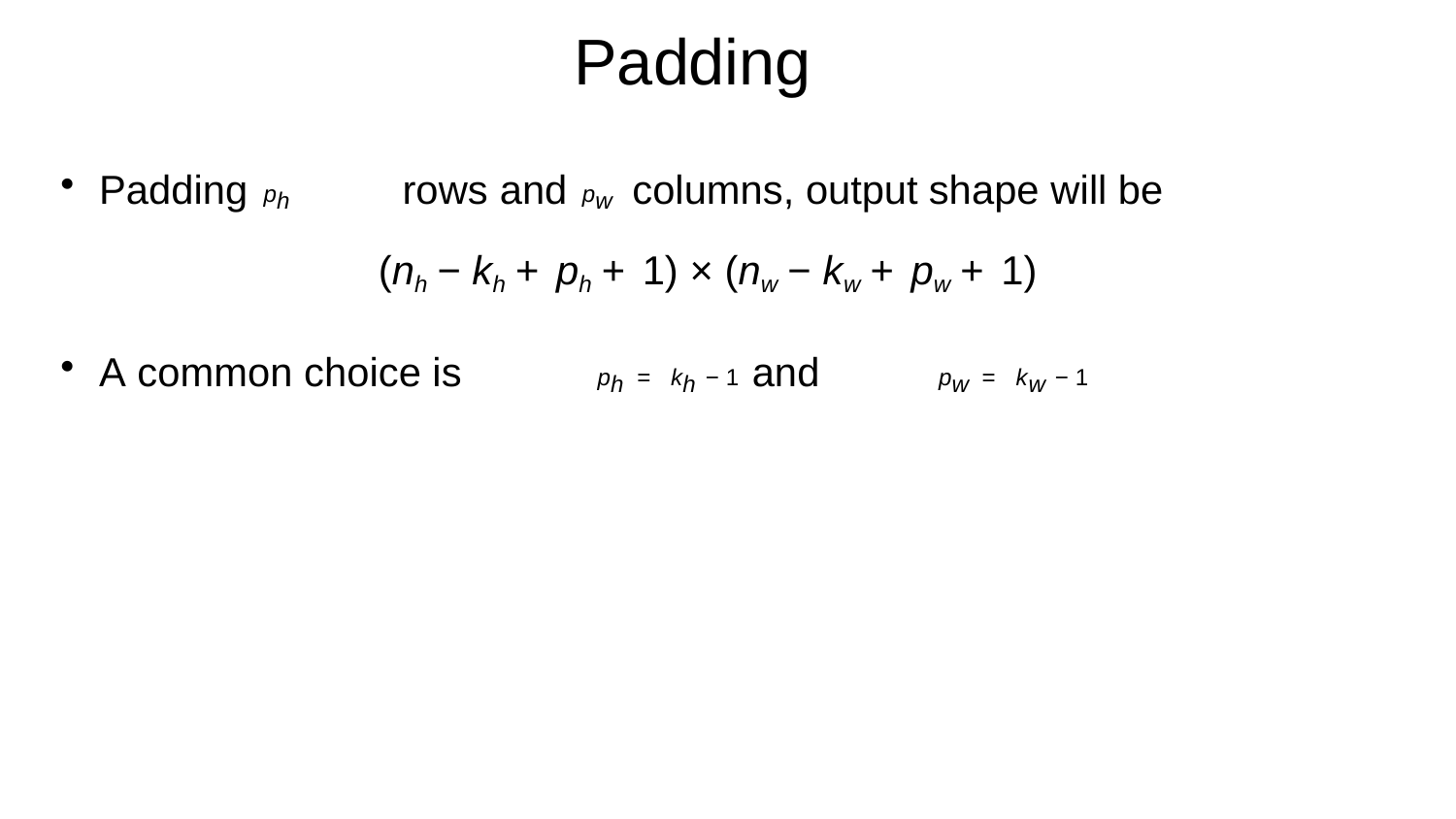

# Padding
Padding ph	rows and pw columns, output shape will be
(nh − kh + ph + 1) × (nw − kw + pw + 1)

A common choice is	ph  = kh − 1  and	pw  = kw − 1